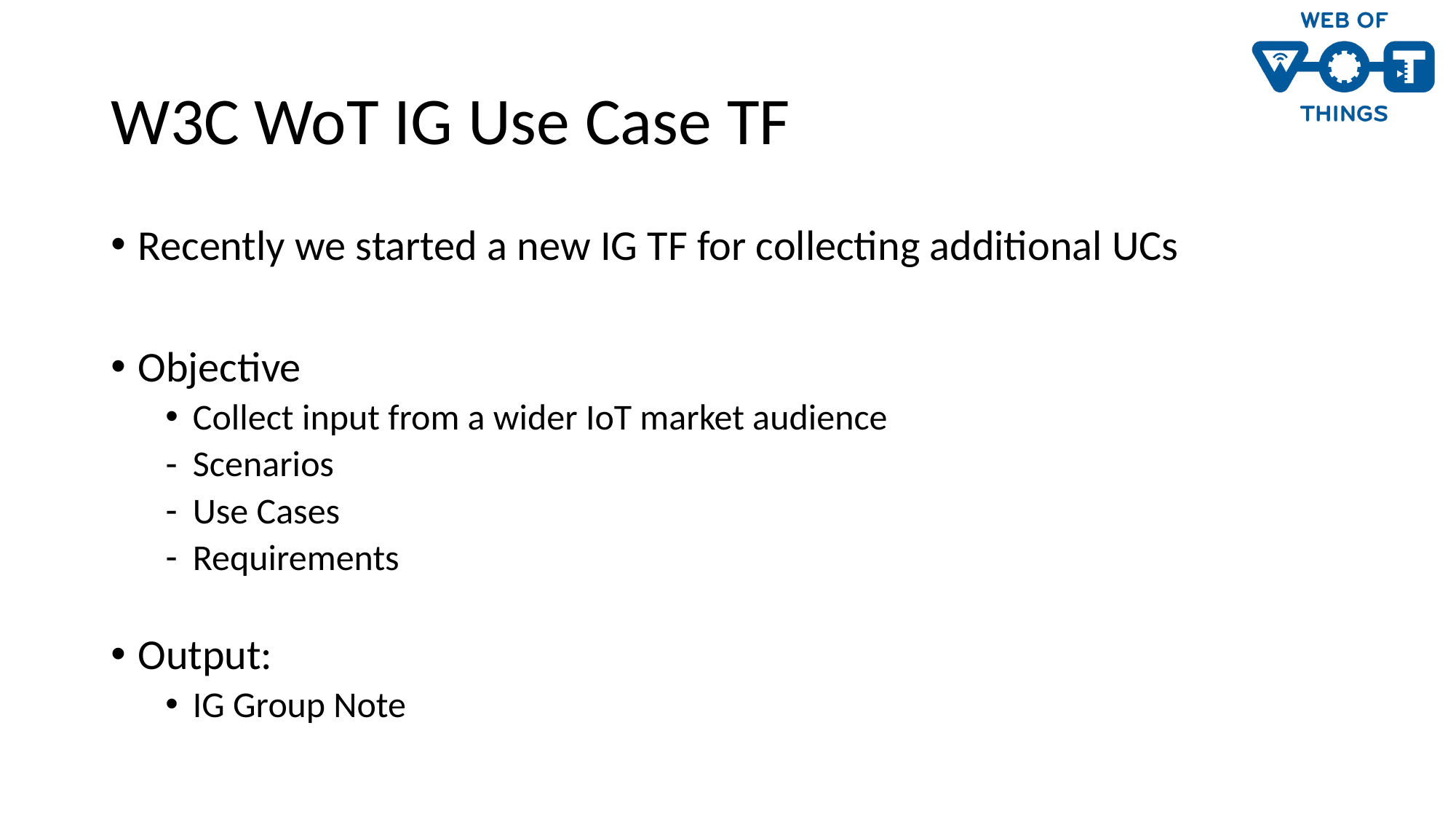

# W3C WoT IG Use Case TF
Recently we started a new IG TF for collecting additional UCs

Objective
Collect input from a wider IoT market audience
Scenarios
Use Cases
Requirements
Output:
IG Group Note